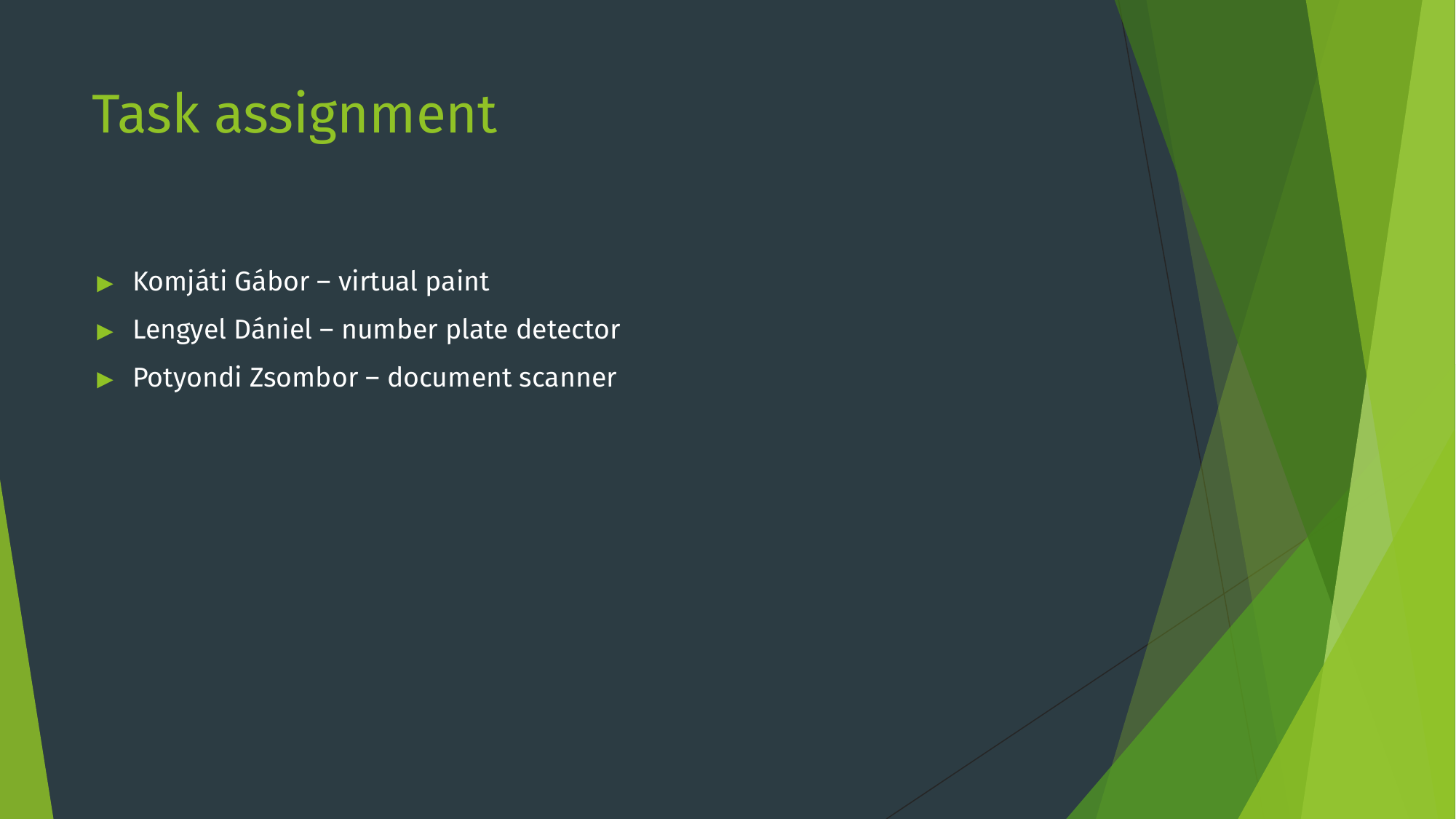

# Task assignment
Komjáti Gábor – virtual paint
Lengyel Dániel – number plate detector
Potyondi Zsombor – document scanner